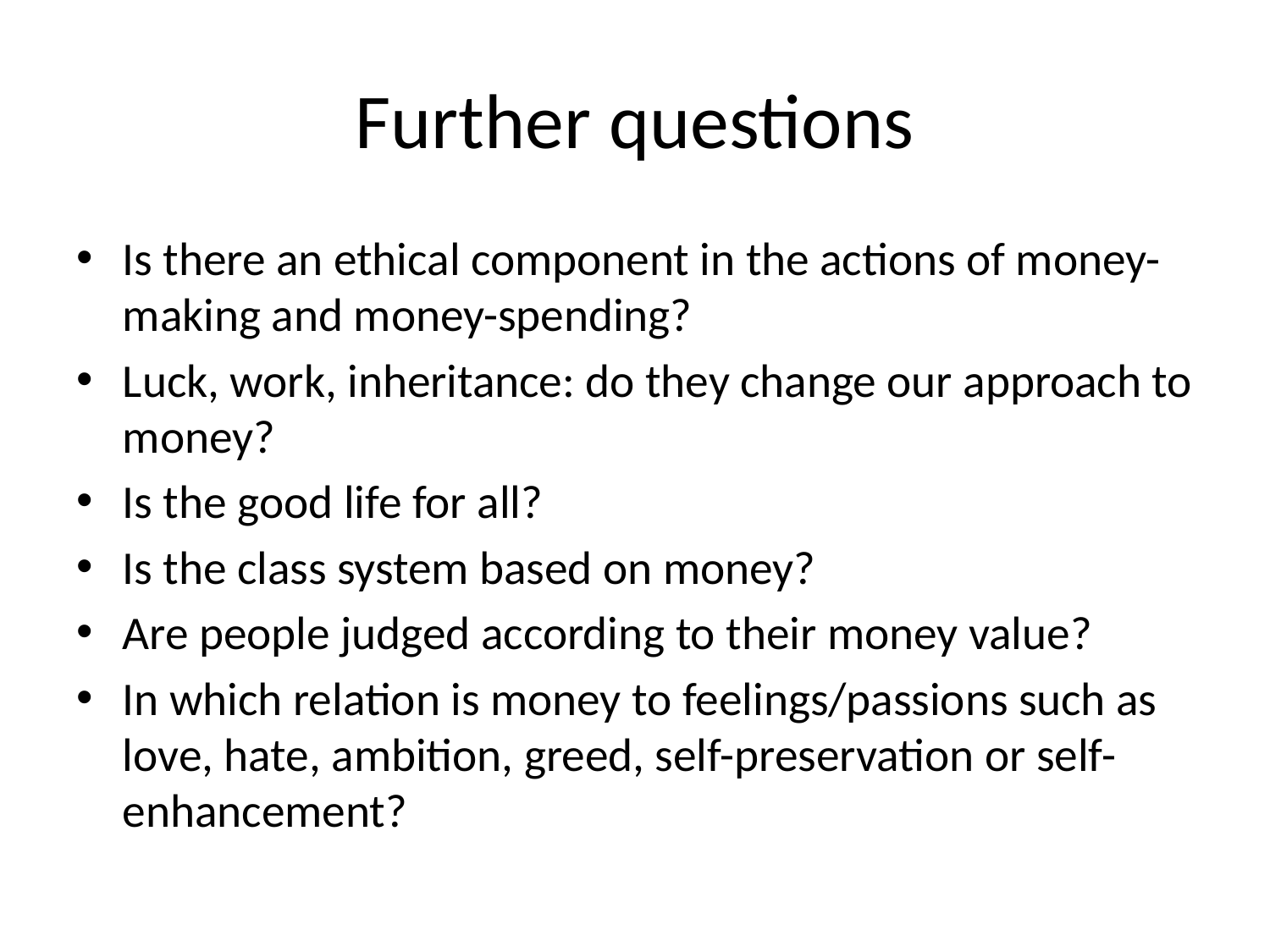

# Further questions
Is there an ethical component in the actions of money-making and money-spending?
Luck, work, inheritance: do they change our approach to money?
Is the good life for all?
Is the class system based on money?
Are people judged according to their money value?
In which relation is money to feelings/passions such as love, hate, ambition, greed, self-preservation or self-enhancement?